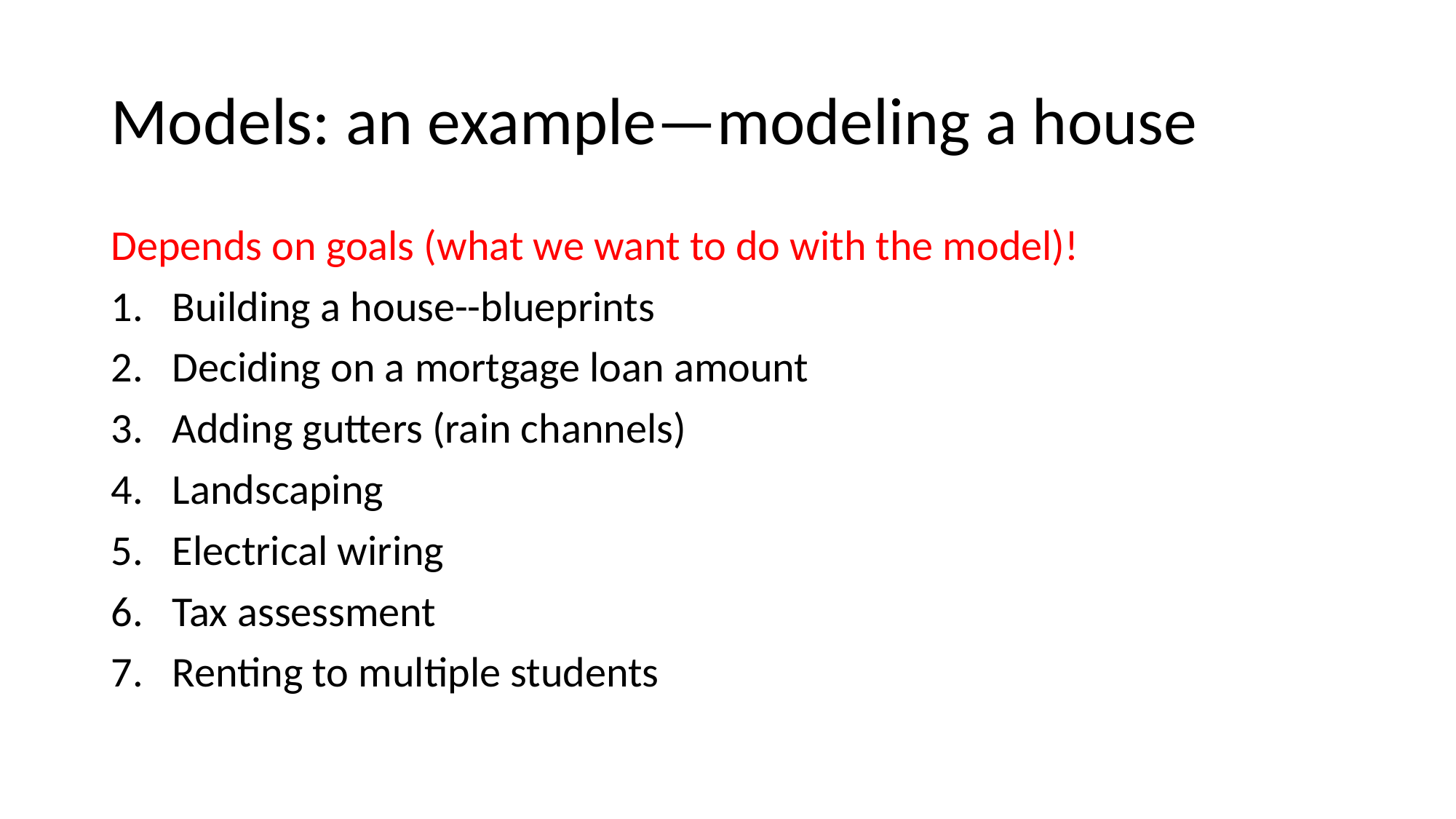

# Models: an example—modeling a house
Depends on goals (what we want to do with the model)!
Building a house--blueprints
Deciding on a mortgage loan amount
Adding gutters (rain channels)
Landscaping
Electrical wiring
Tax assessment
Renting to multiple students